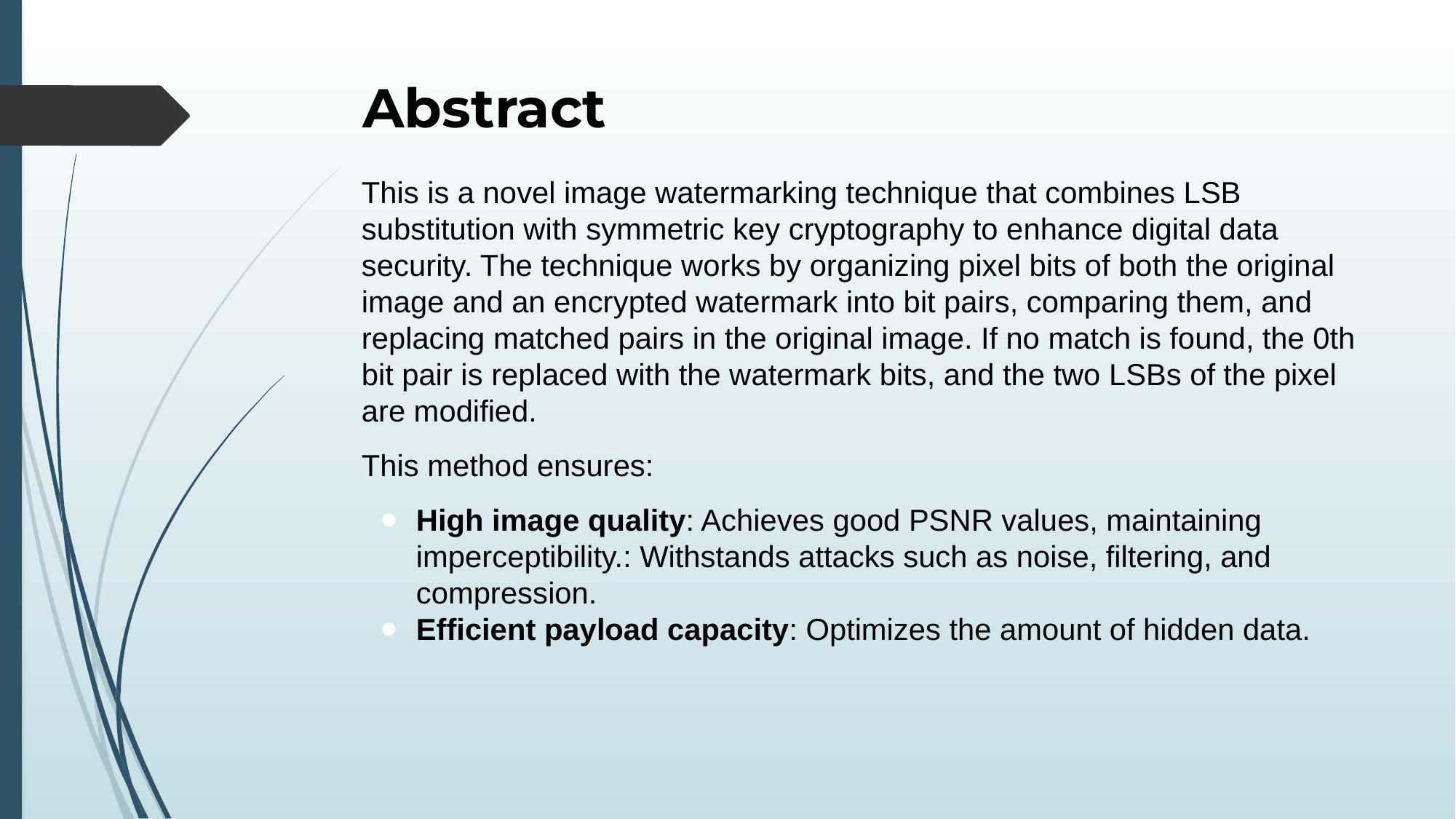

# Abstract
This is a novel image watermarking technique that combines LSB substitution with symmetric key cryptography to enhance digital data security. The technique works by organizing pixel bits of both the original image and an encrypted watermark into bit pairs, comparing them, and replacing matched pairs in the original image. If no match is found, the 0th bit pair is replaced with the watermark bits, and the two LSBs of the pixel are modified.
This method ensures:
High image quality: Achieves good PSNR values, maintaining imperceptibility.: Withstands attacks such as noise, filtering, and compression.
Efficient payload capacity: Optimizes the amount of hidden data.